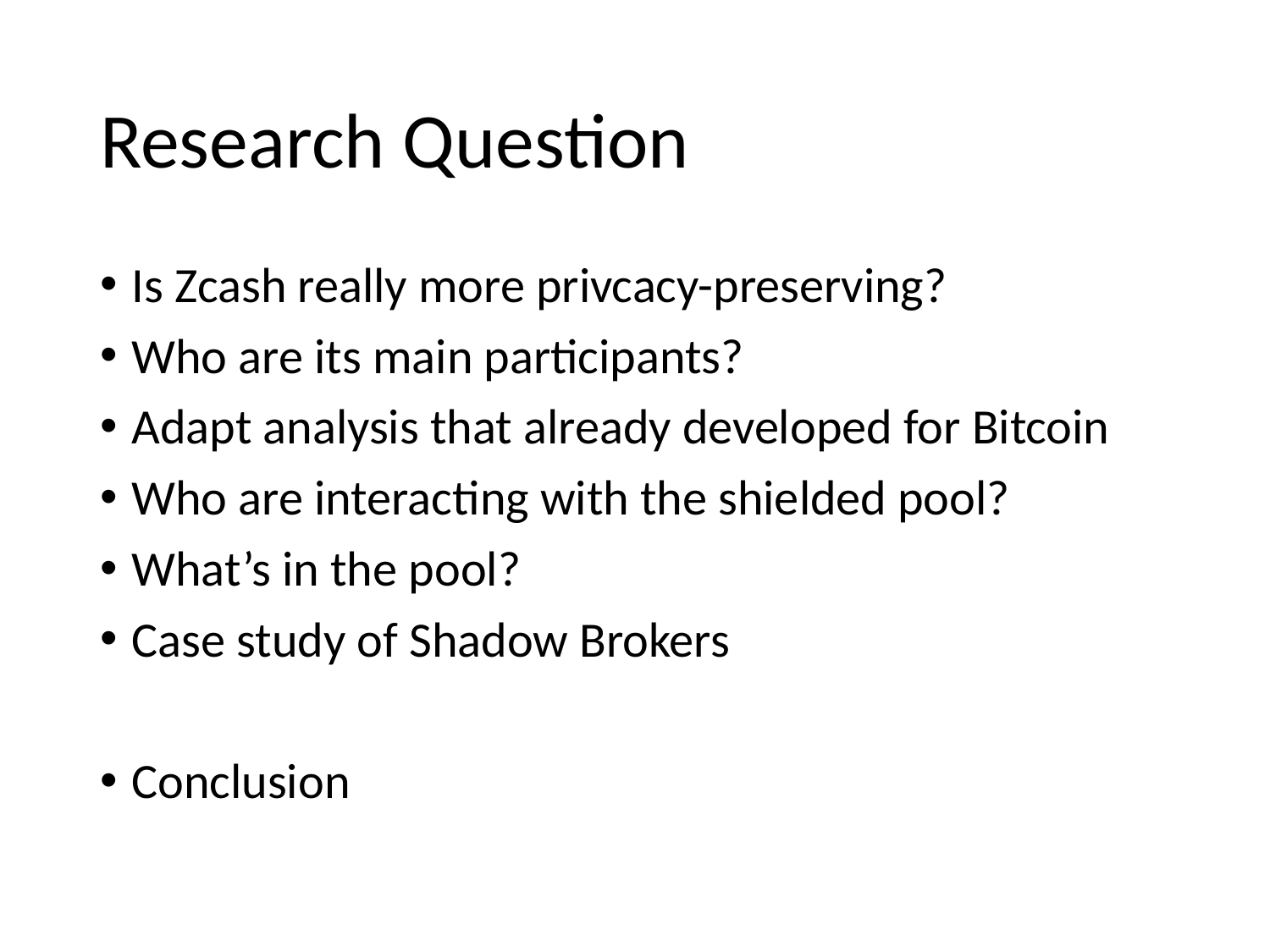

# Research Question
Is Zcash really more privcacy-preserving?
Who are its main participants?
Adapt analysis that already developed for Bitcoin
Who are interacting with the shielded pool?
What’s in the pool?
Case study of Shadow Brokers

Conclusion